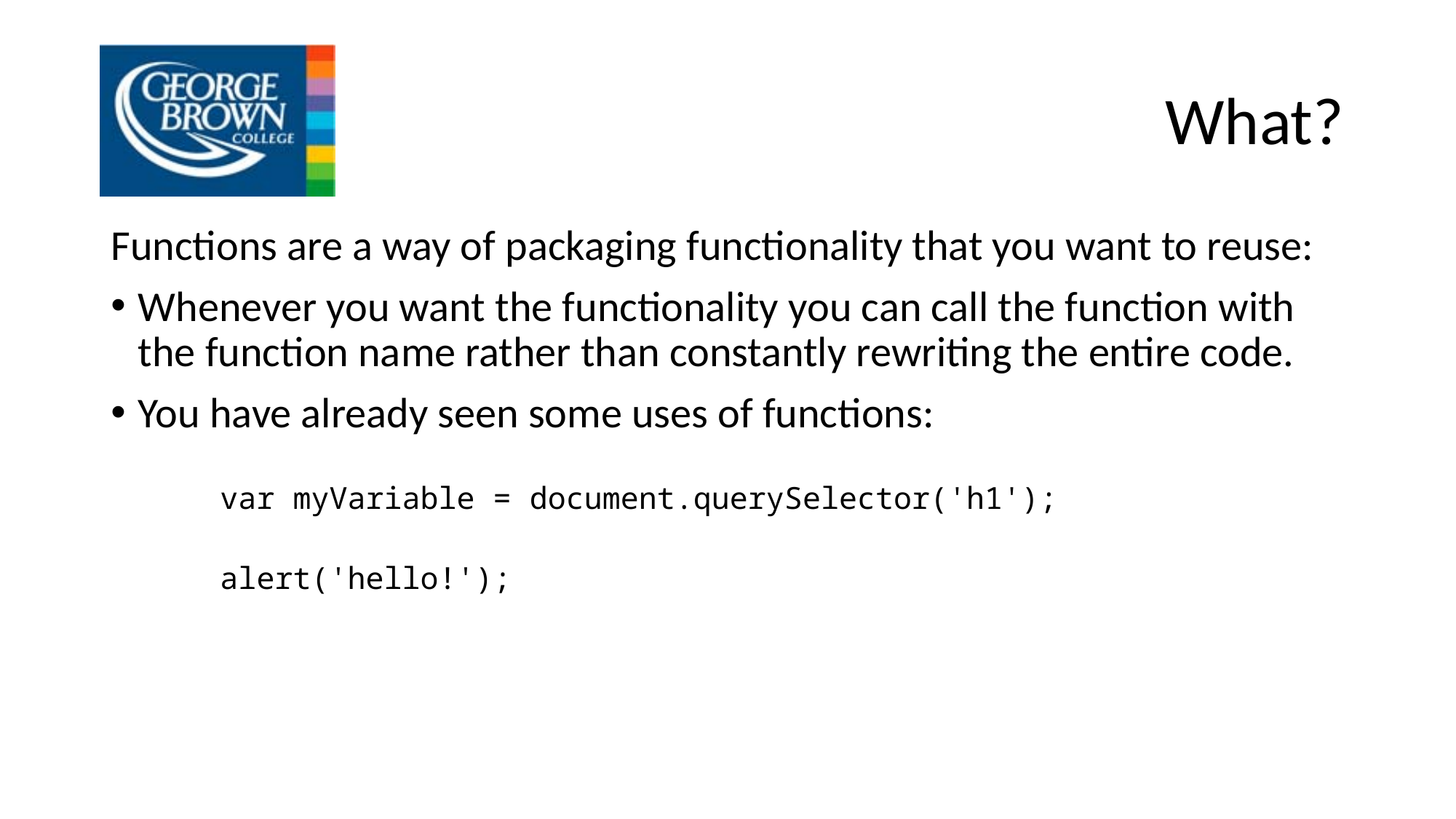

# What?
Functions are a way of packaging functionality that you want to reuse:
Whenever you want the functionality you can call the function with the function name rather than constantly rewriting the entire code.
You have already seen some uses of functions:

var myVariable = document.querySelector('h1');

alert('hello!');